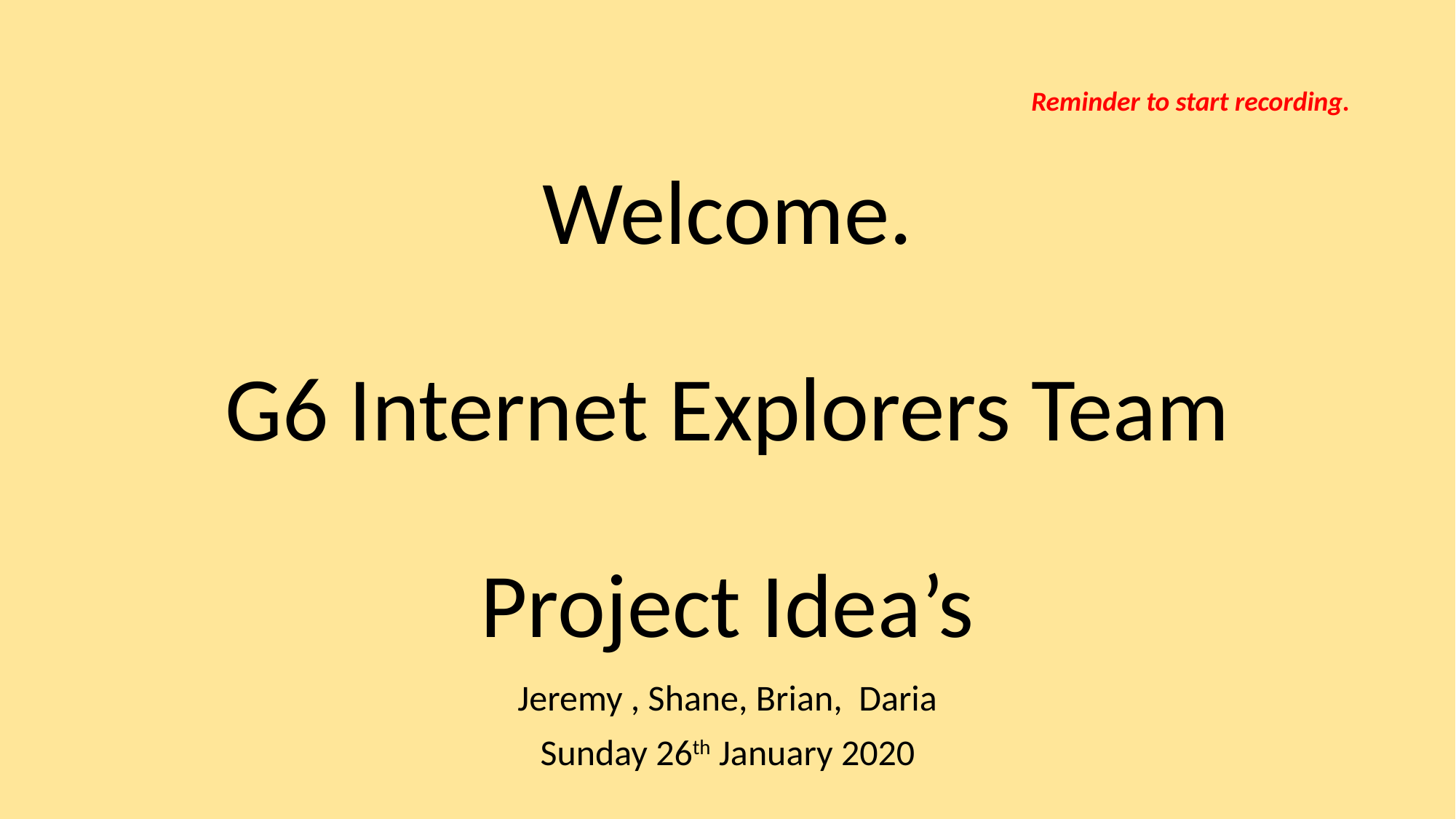

Reminder to start recording.
# Welcome. G6 Internet Explorers Team Project Idea’s
Jeremy , Shane, Brian,  Daria
Sunday 26th January 2020